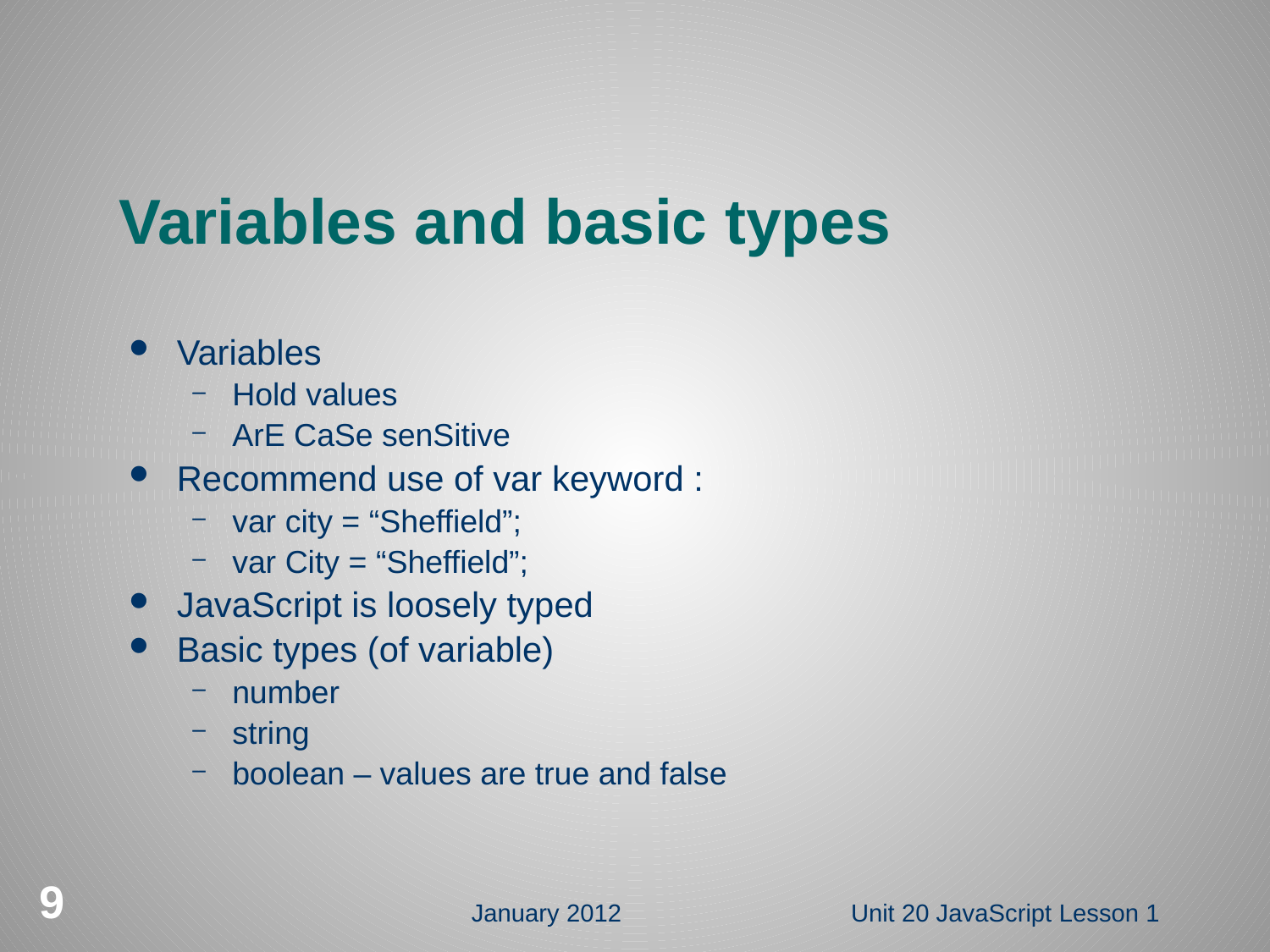

# Variables and basic types
Variables
Hold values
ArE CaSe senSitive
Recommend use of var keyword :
var city = “Sheffield”;
var City = “Sheffield”;
JavaScript is loosely typed
Basic types (of variable)
number
string
boolean – values are true and false

9
January 2012
Unit 20 JavaScript Lesson 1